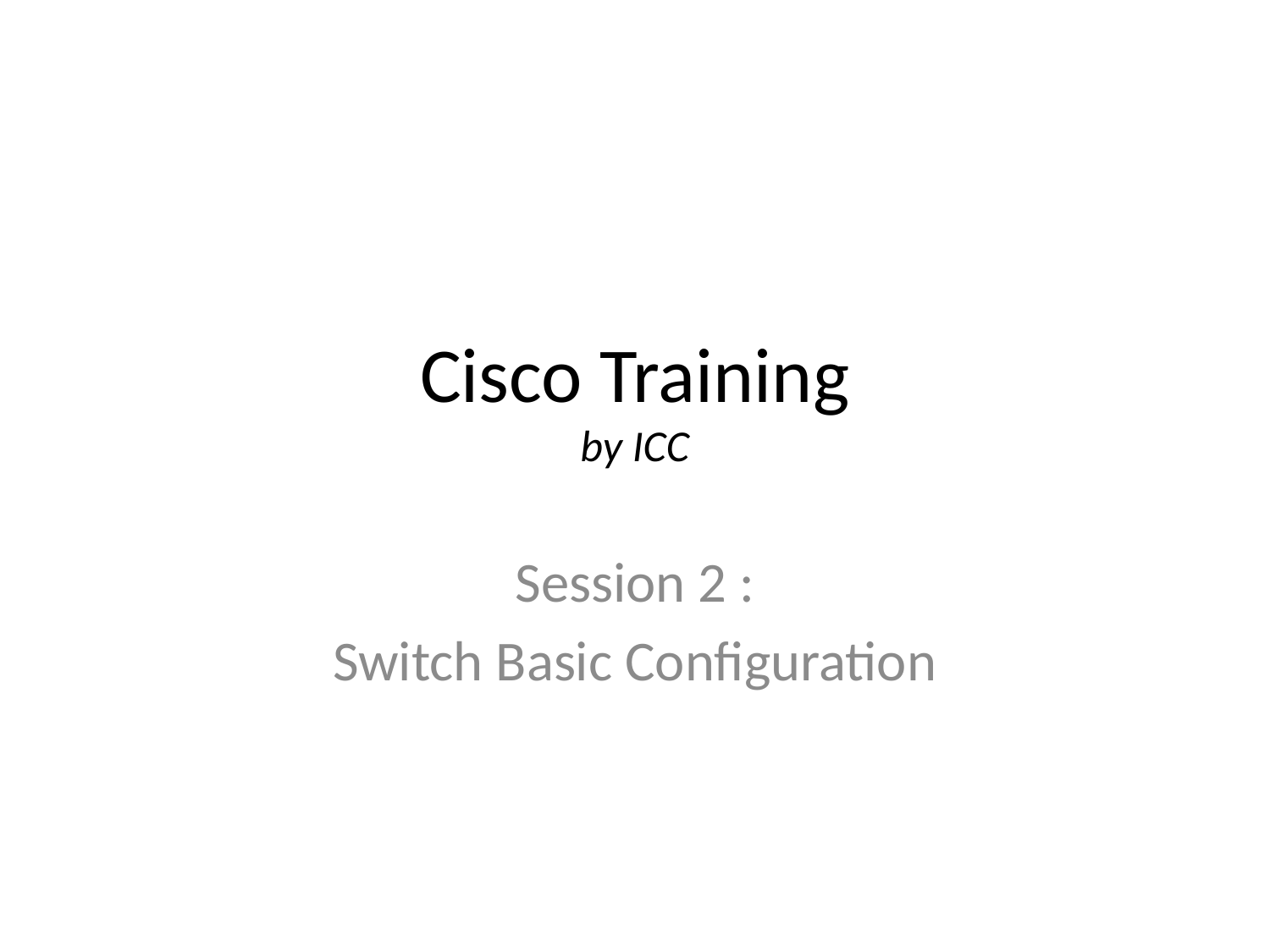

# Cisco Training by ICC
Session 2 :
Switch Basic Configuration